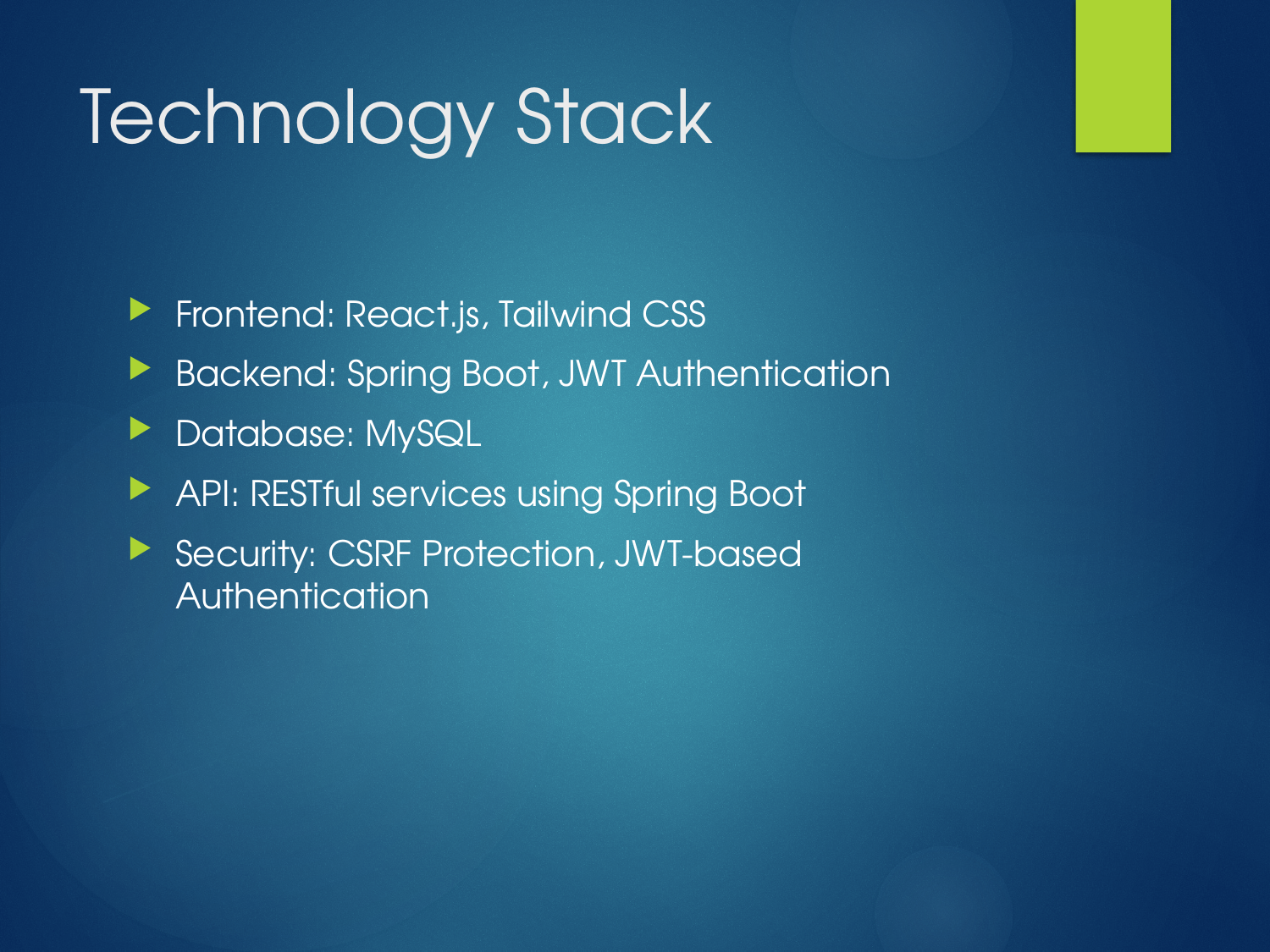

# Technology Stack
Frontend: React.js, Tailwind CSS
Backend: Spring Boot, JWT Authentication
Database: MySQL
API: RESTful services using Spring Boot
Security: CSRF Protection, JWT-based Authentication